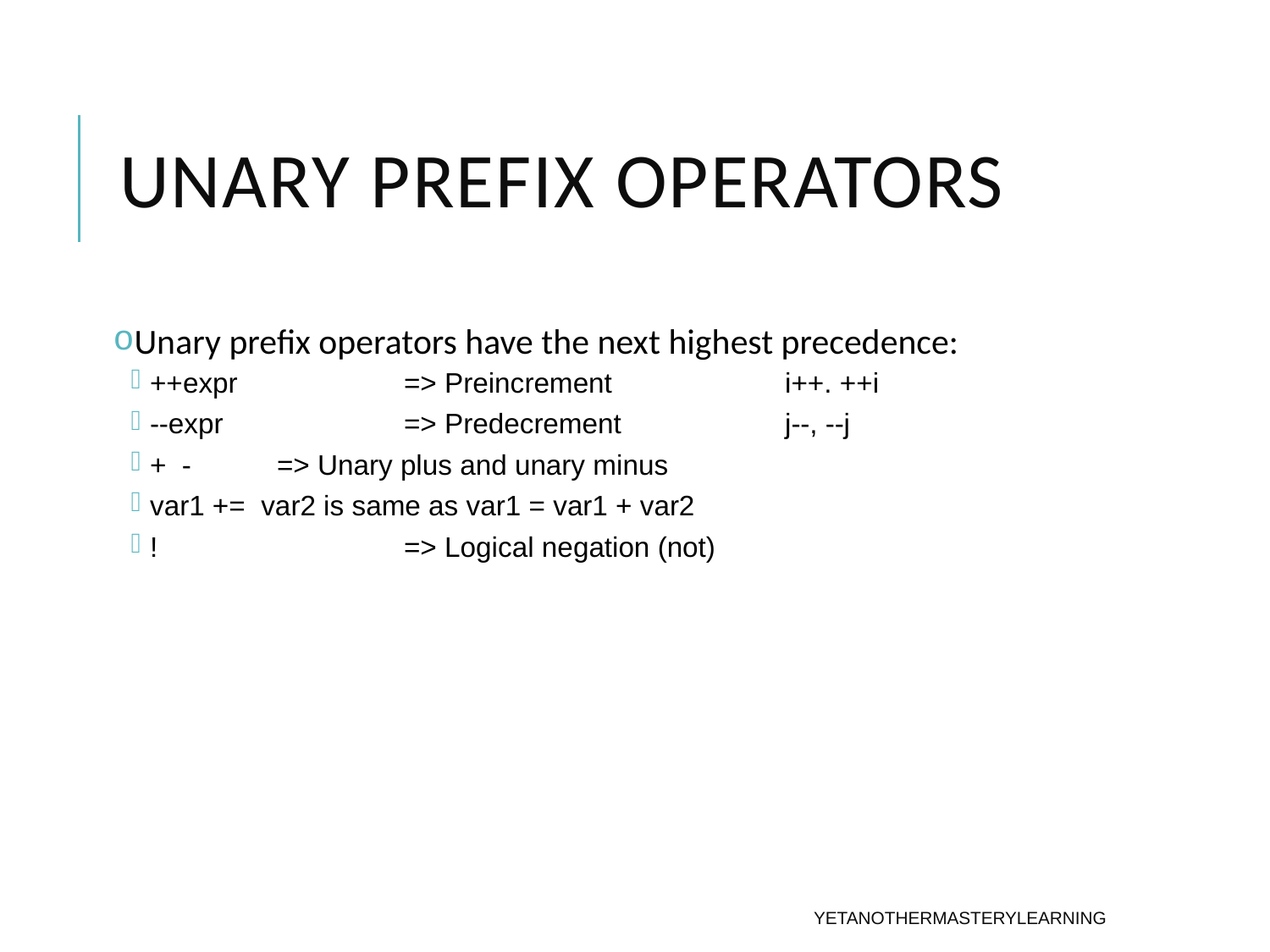

# Unary prefix operators
Unary prefix operators have the next highest precedence:
++expr		=> Preincrement 		i++. ++i
--expr		=> Predecrement		j--, --j
+  -         	=> Unary plus and unary minus
var1 +=  var2 is same as var1 = var1 + var2
!          		=> Logical negation (not)
yetanothermasterylearning